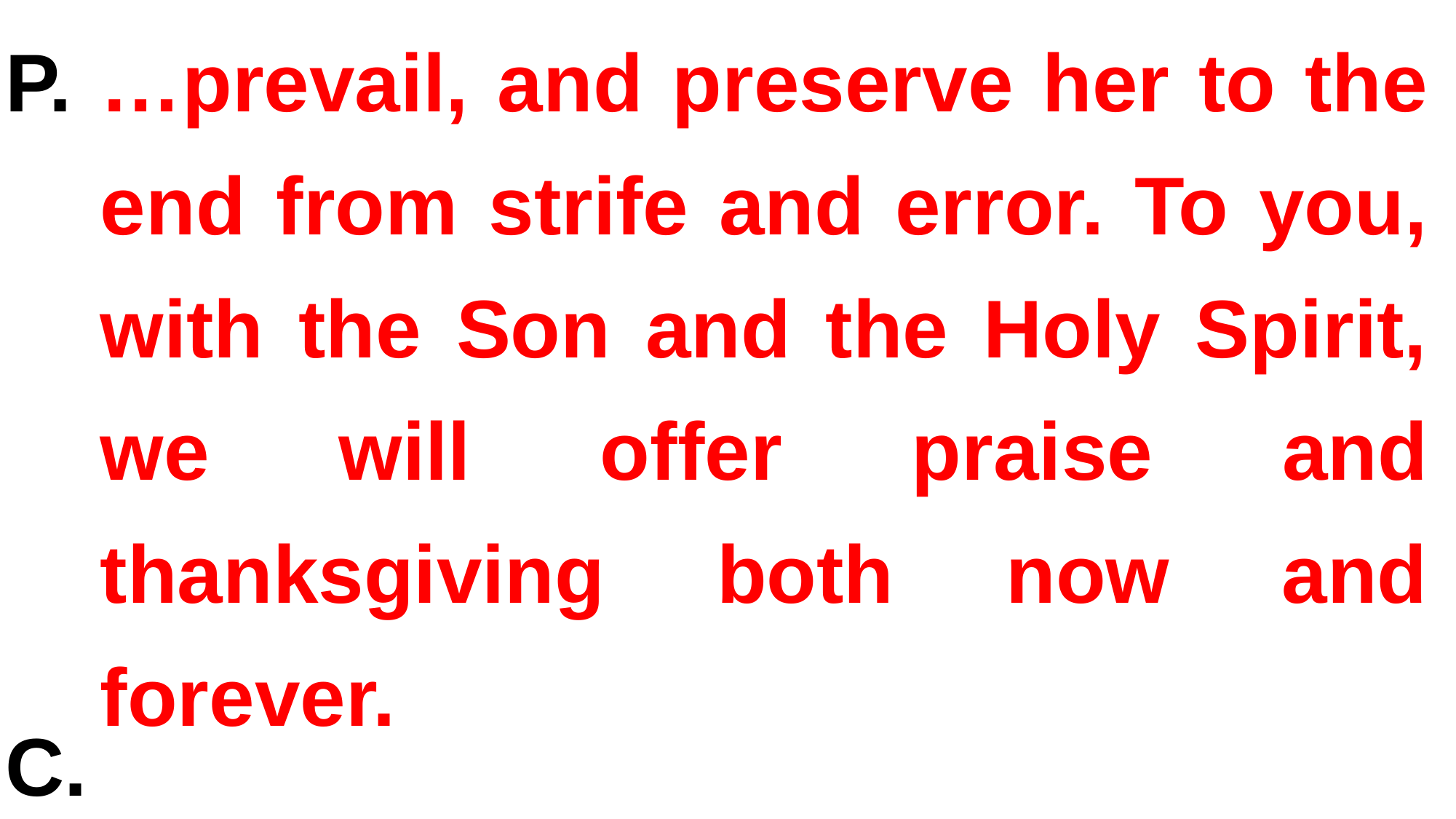

…prevail, and preserve her to the end from strife and error. To you, with the Son and the Holy Spirit, we will offer praise and thanksgiving both now and forever.

Amen.
P.
C.